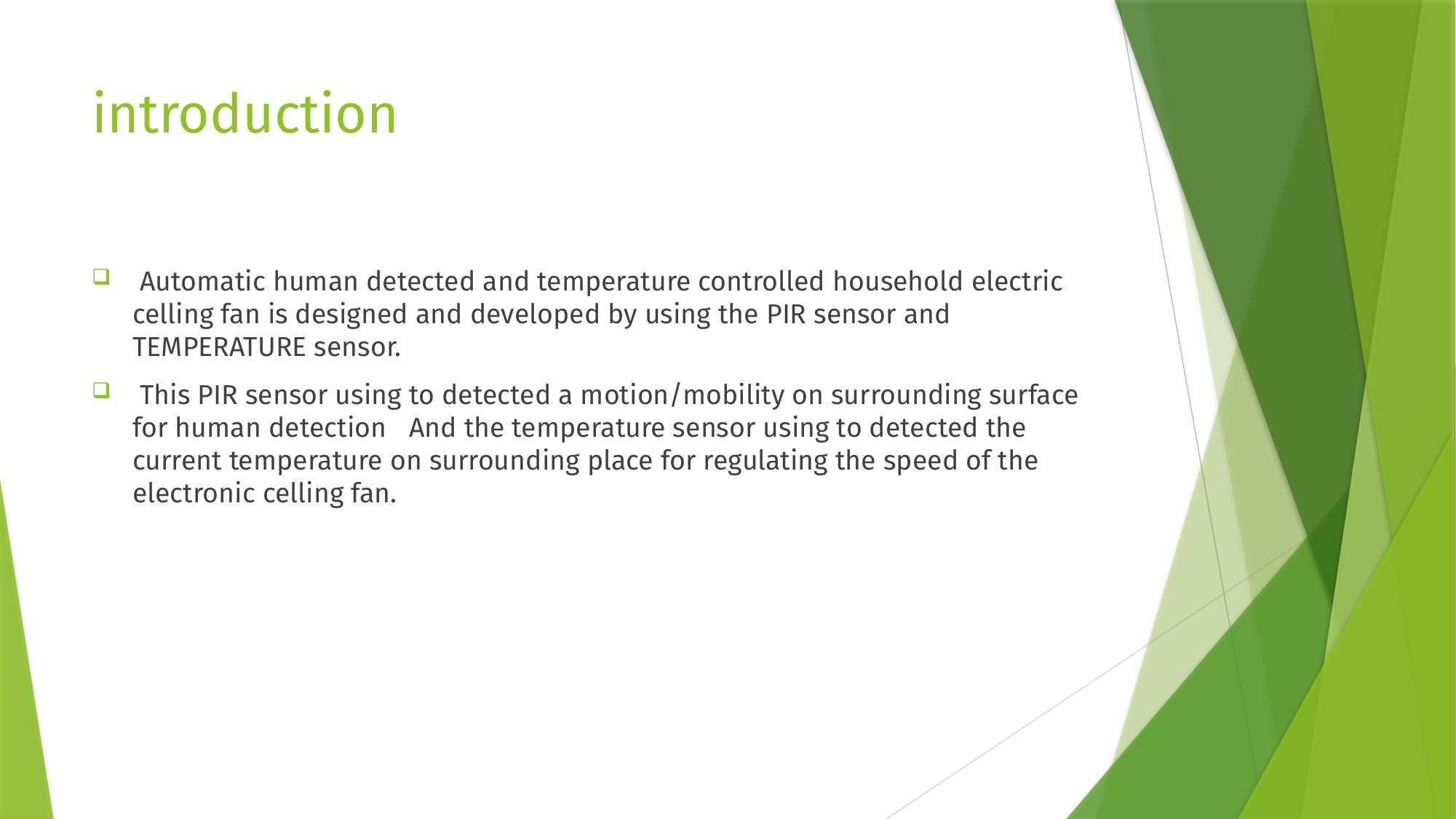

# introduction
 Automatic human detected and temperature controlled household electric celling fan is designed and developed by using the PIR sensor and TEMPERATURE sensor.
 This PIR sensor using to detected a motion/mobility on surrounding surface for human detection   And the temperature sensor using to detected the current temperature on surrounding place for regulating the speed of the electronic celling fan.